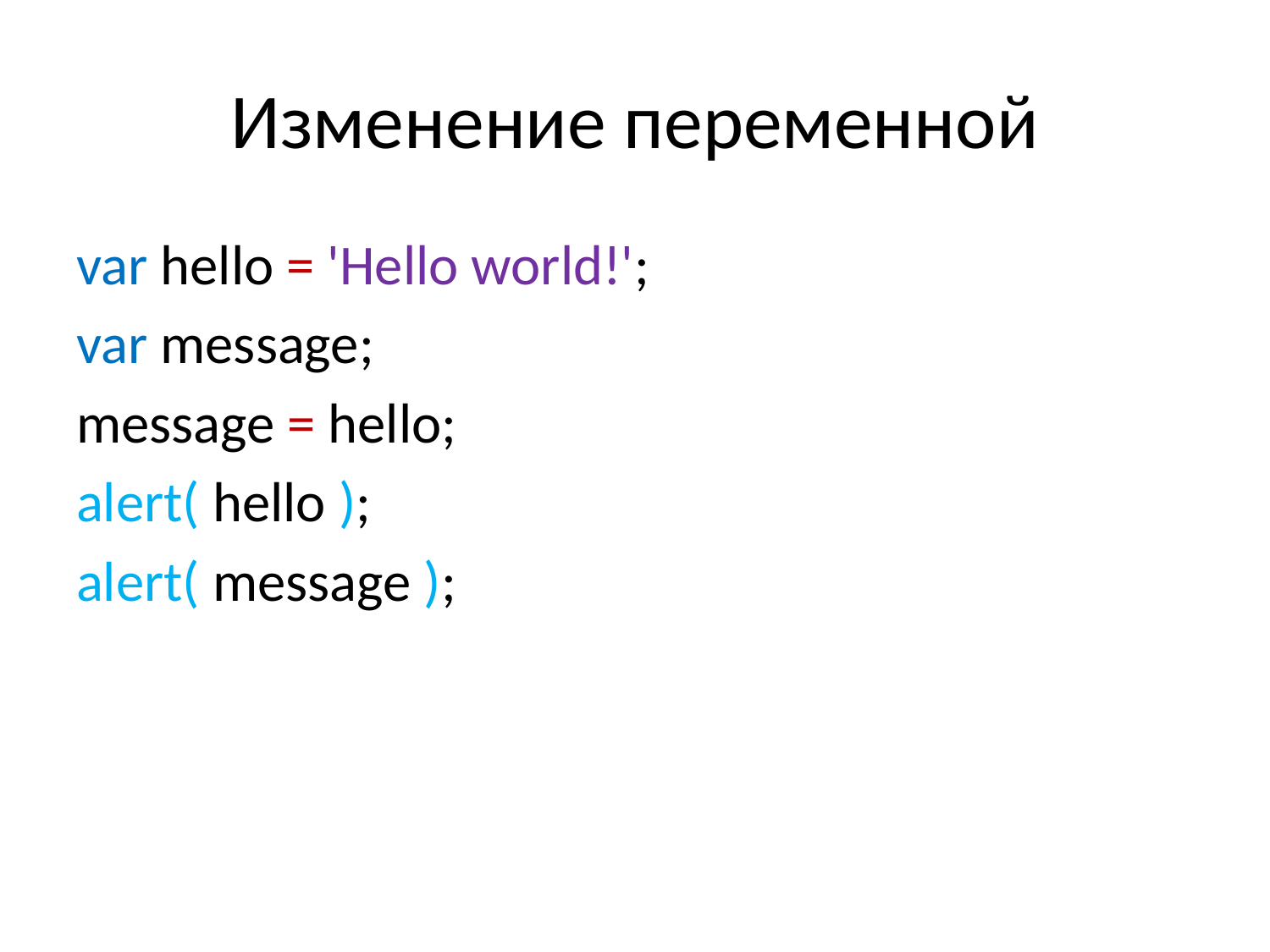

# Изменение переменной
var hello = 'Hello world!';
var message;
message = hello;
alert( hello );
alert( message );